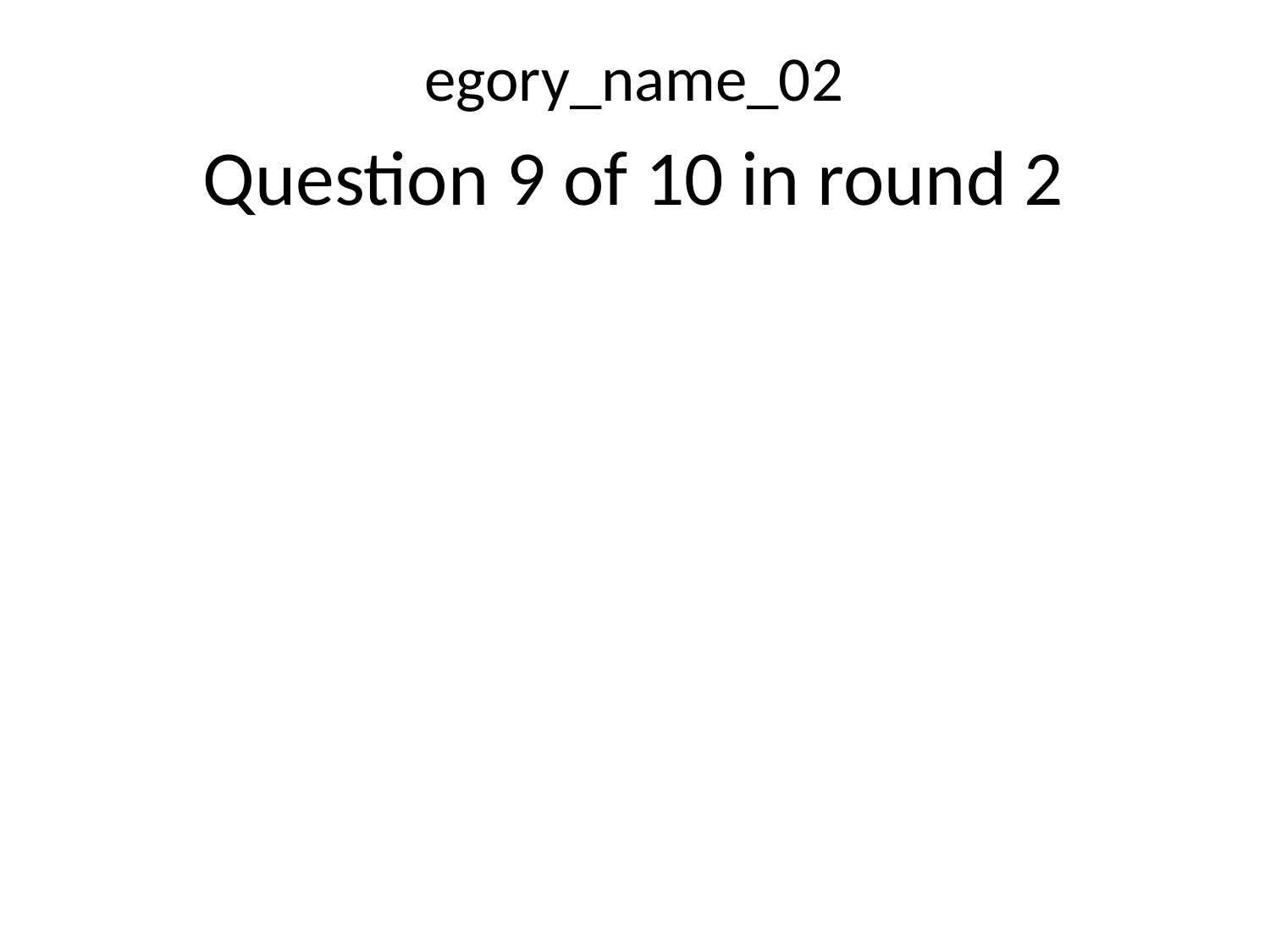

egory_name_02
Question 9 of 10 in round 2